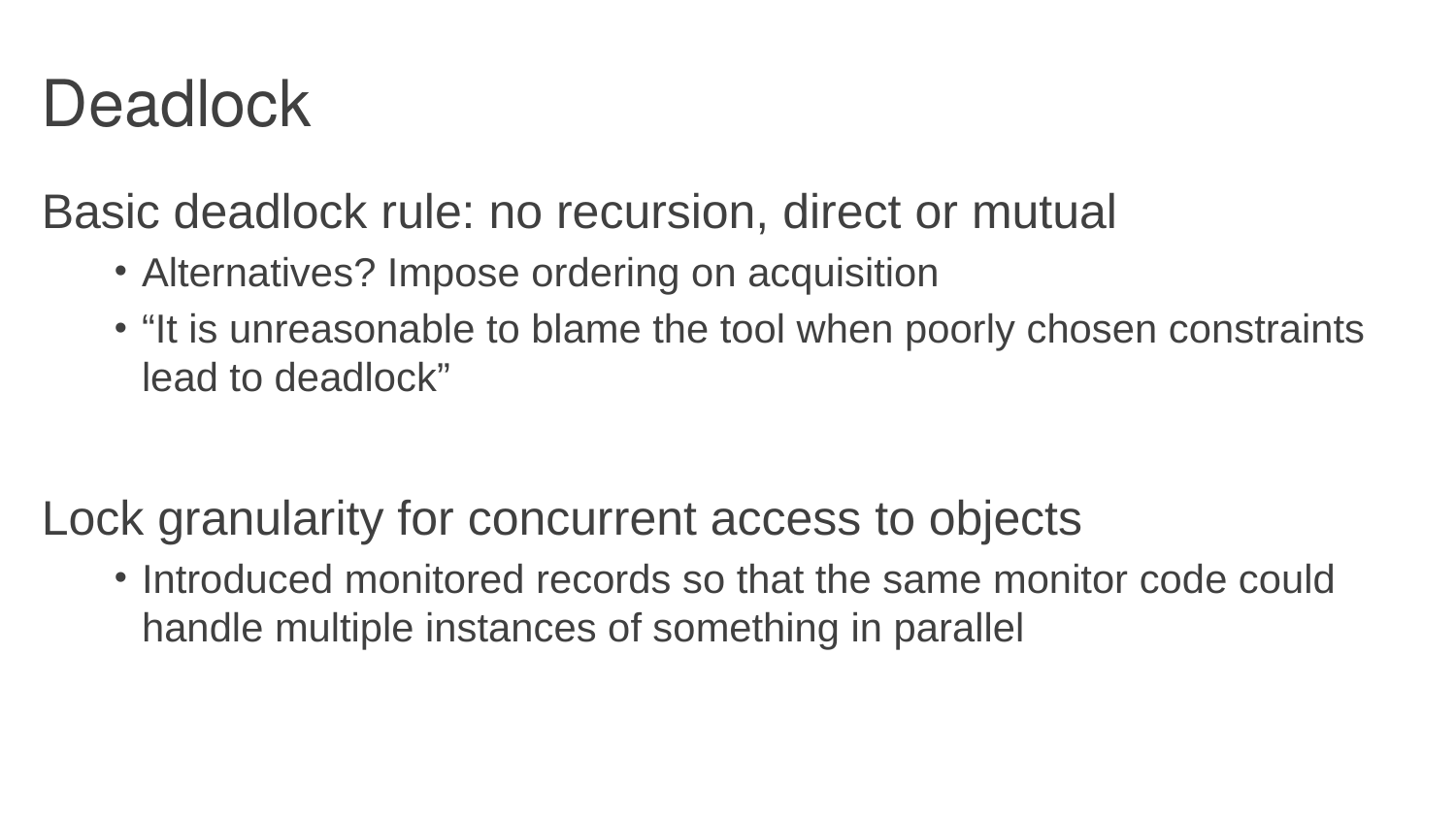

# Deadlock
Basic deadlock rule: no recursion, direct or mutual
Alternatives? Impose ordering on acquisition
“It is unreasonable to blame the tool when poorly chosen constraints lead to deadlock”

Lock granularity for concurrent access to objects
Introduced monitored records so that the same monitor code could handle multiple instances of something in parallel